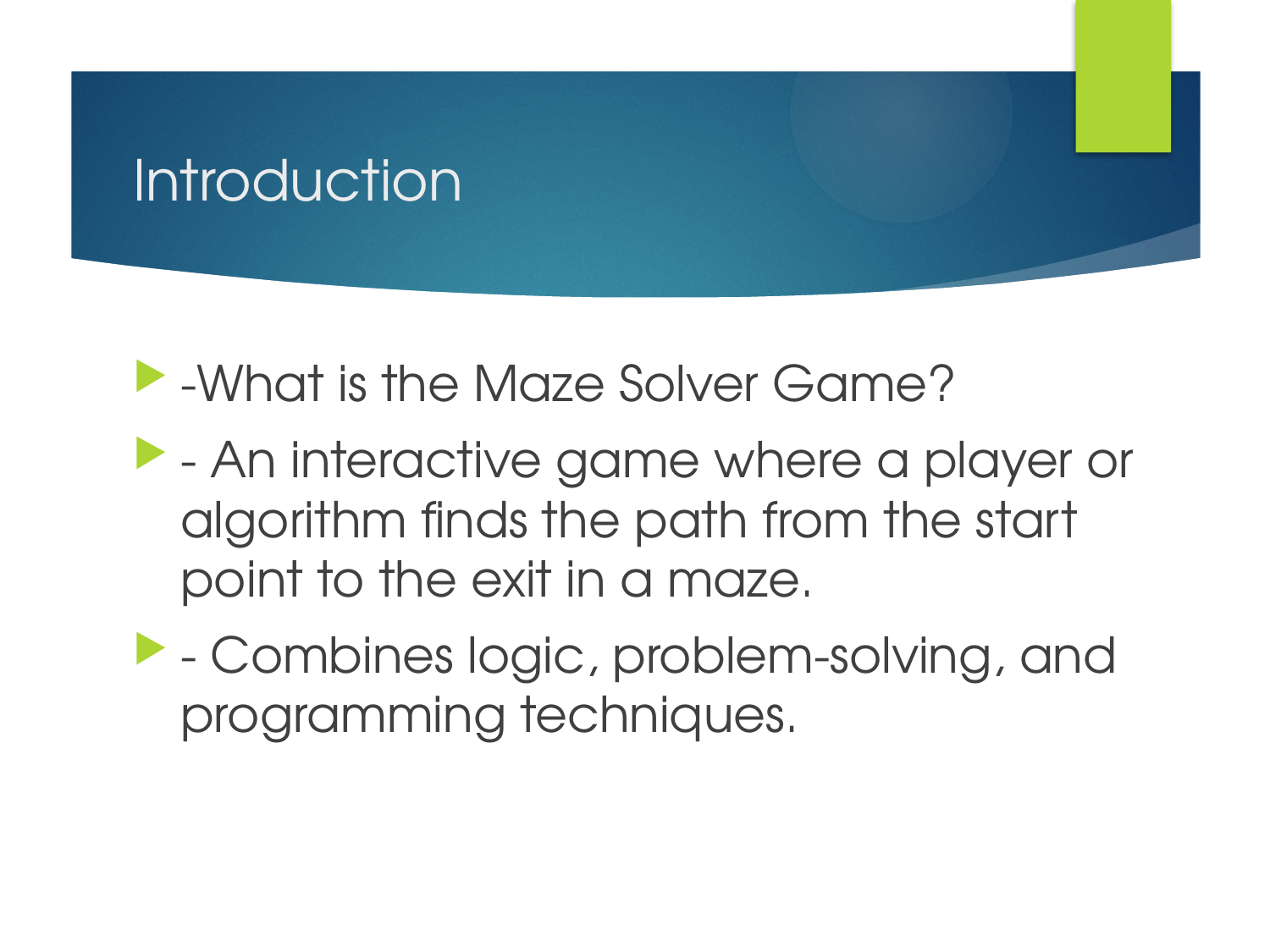

# Introduction
-What is the Maze Solver Game?
- An interactive game where a player or algorithm finds the path from the start point to the exit in a maze.
- Combines logic, problem-solving, and programming techniques.